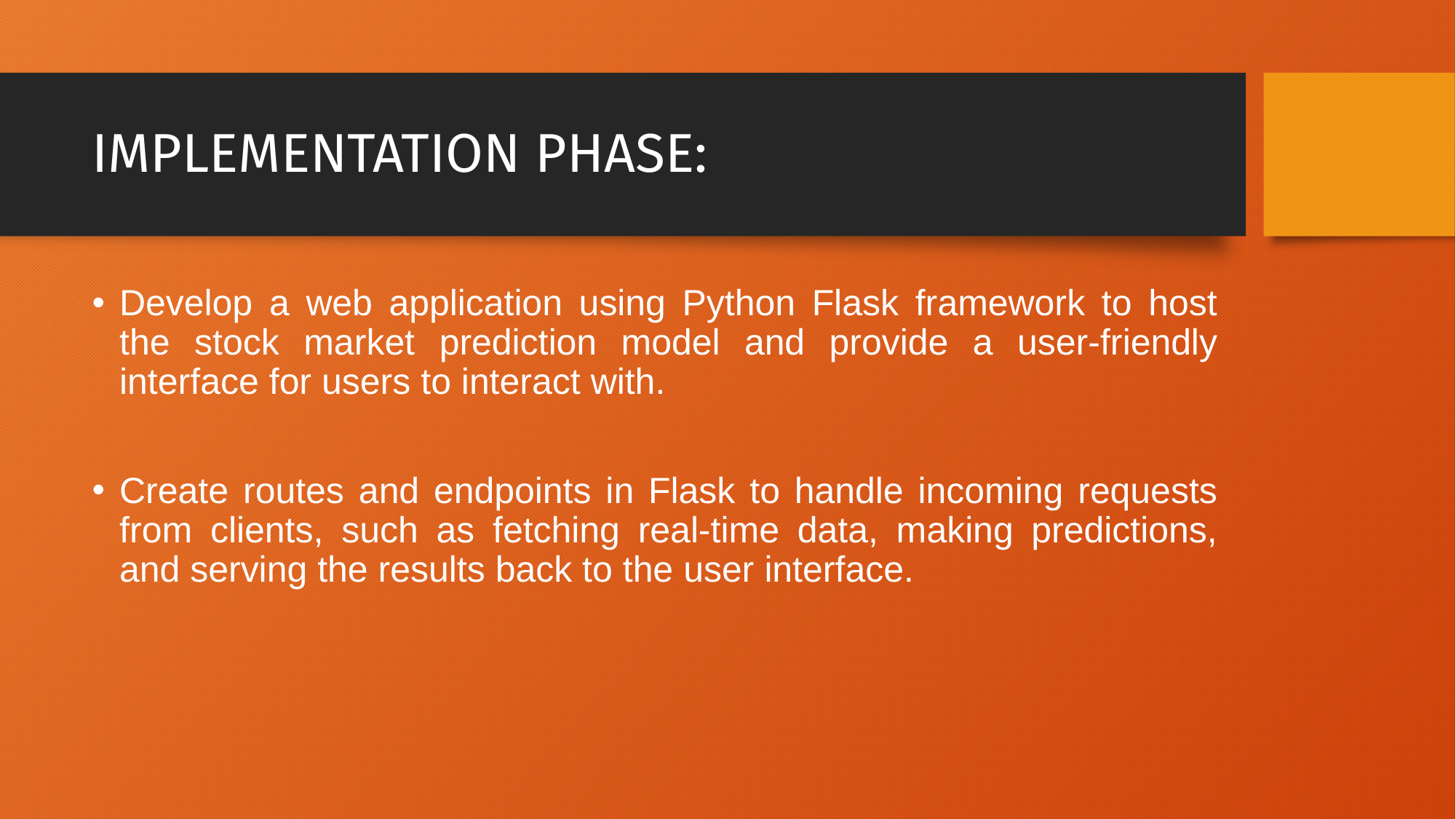

# IMPLEMENTATION PHASE:
Develop a web application using Python Flask framework to host the stock market prediction model and provide a user-friendly interface for users to interact with.

Create routes and endpoints in Flask to handle incoming requests from clients, such as fetching real-time data, making predictions, and serving the results back to the user interface.